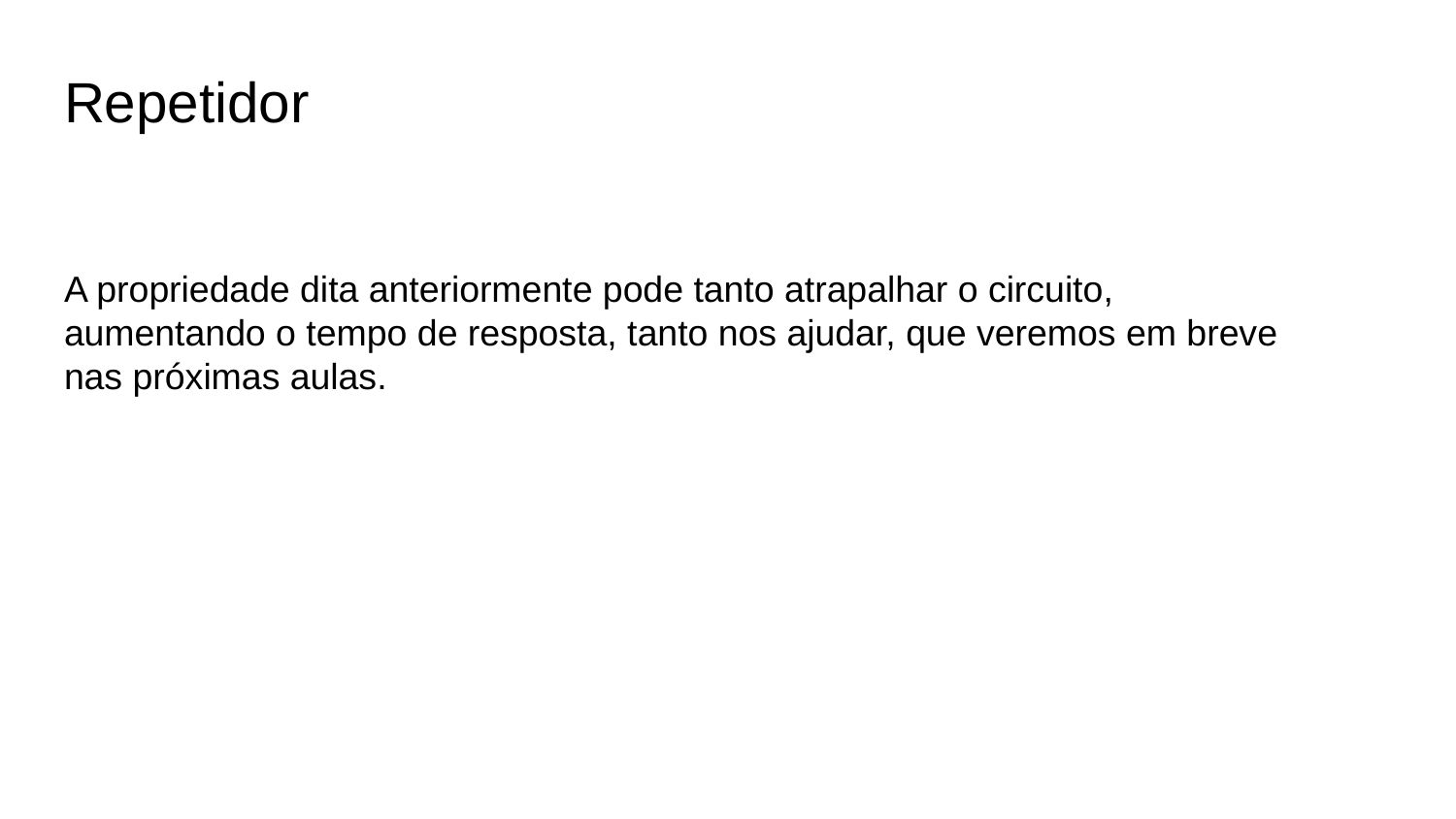

# Repetidor
A propriedade dita anteriormente pode tanto atrapalhar o circuito, aumentando o tempo de resposta, tanto nos ajudar, que veremos em breve nas próximas aulas.